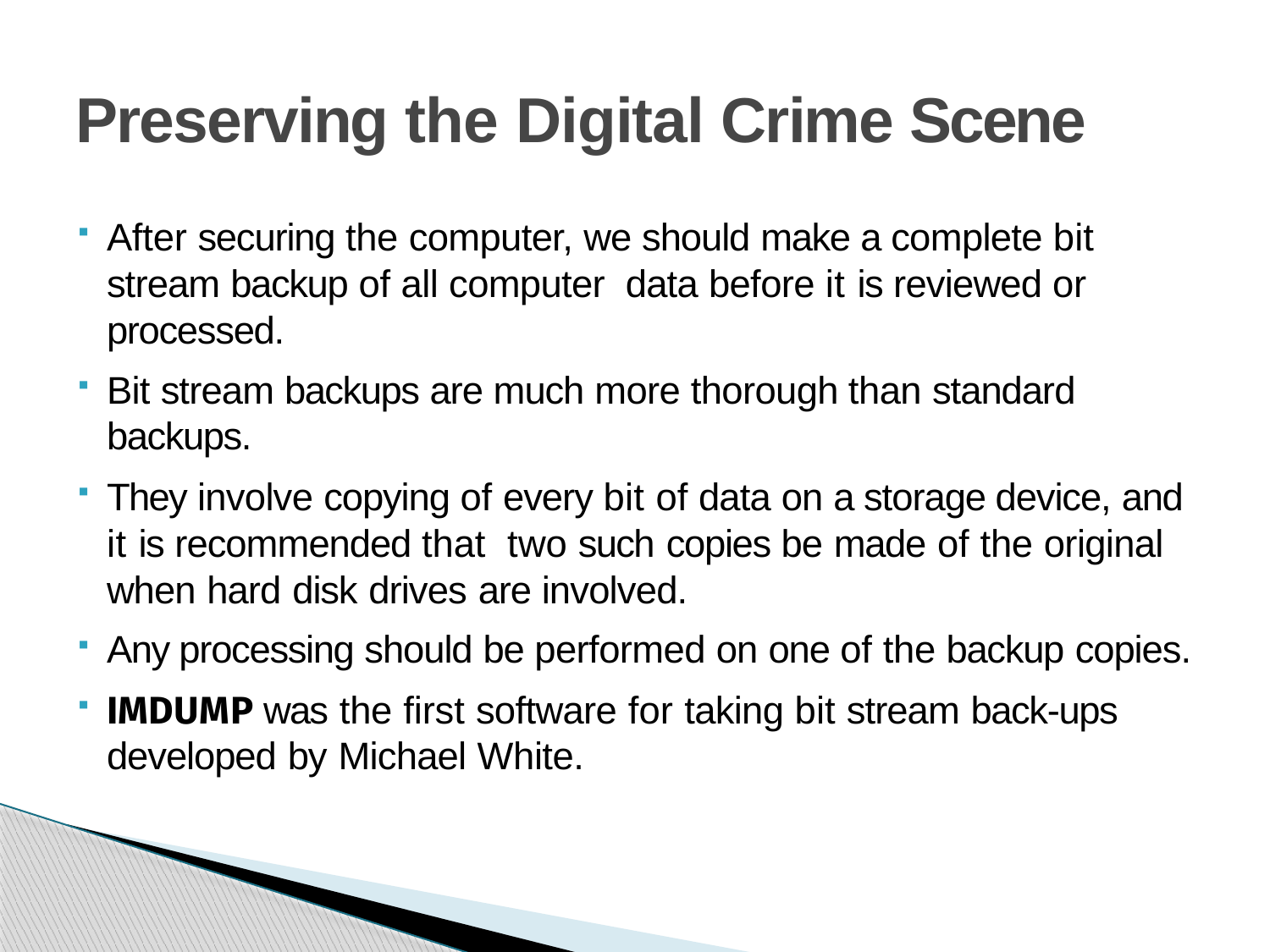

# Preserving the Digital Crime Scene
After securing the computer, we should make a complete bit stream backup of all computer  data before it is reviewed or processed.
Bit stream backups are much more thorough than standard backups.
They involve copying of every bit of data on a storage device, and it is recommended that  two such copies be made of the original when hard disk drives are involved.
Any processing should be performed on one of the backup copies.
IMDUMP was the first software for taking bit stream back-ups developed by Michael White.